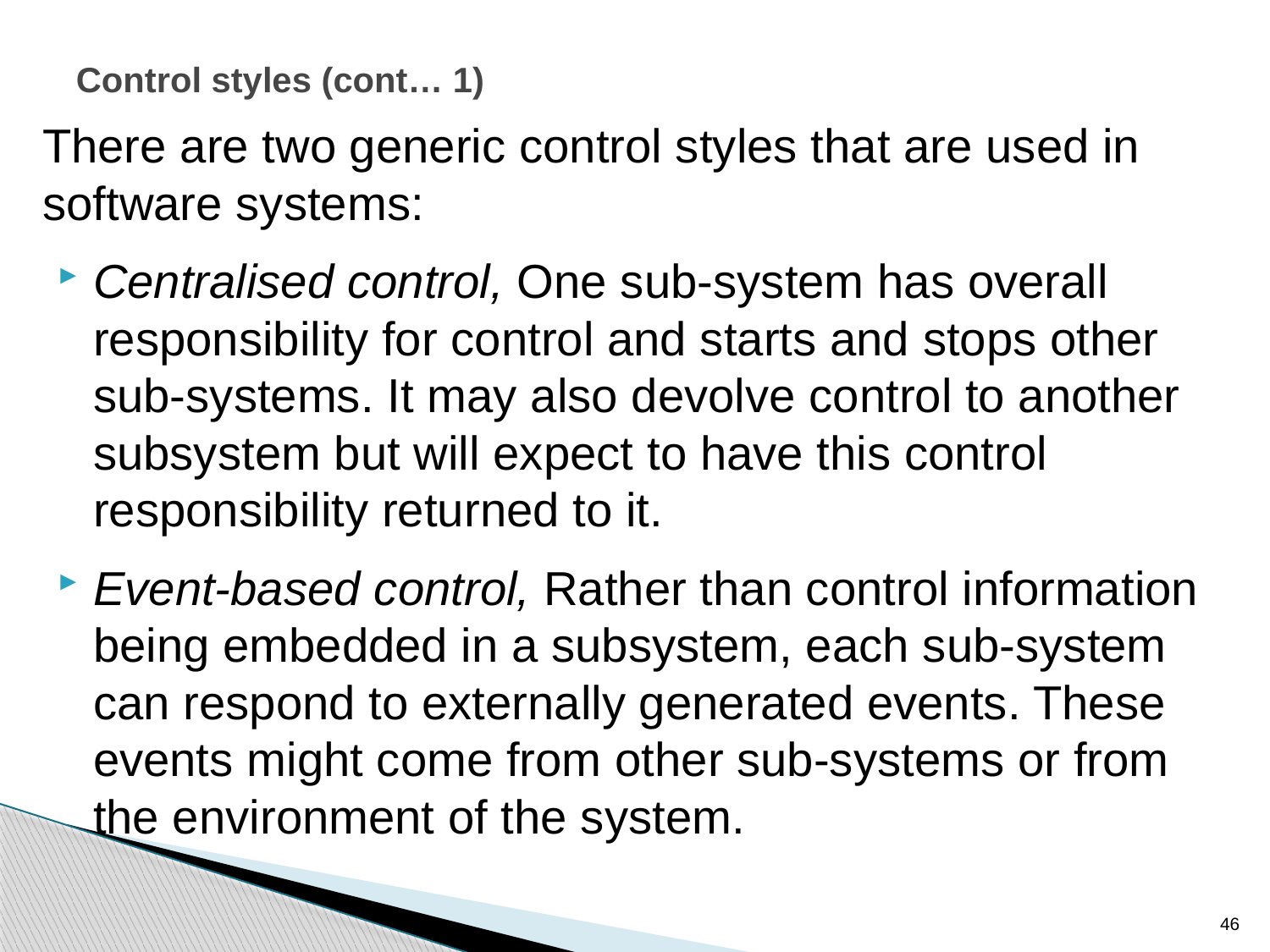

# Control styles (cont… 1)
There are two generic control styles that are used in software systems:
Centralised control, One sub-system has overall responsibility for control and starts and stops other sub-systems. It may also devolve control to another subsystem but will expect to have this control responsibility returned to it.
Event-based control, Rather than control information being embedded in a subsystem, each sub-system can respond to externally generated events. These events might come from other sub-systems or from the environment of the system.
46